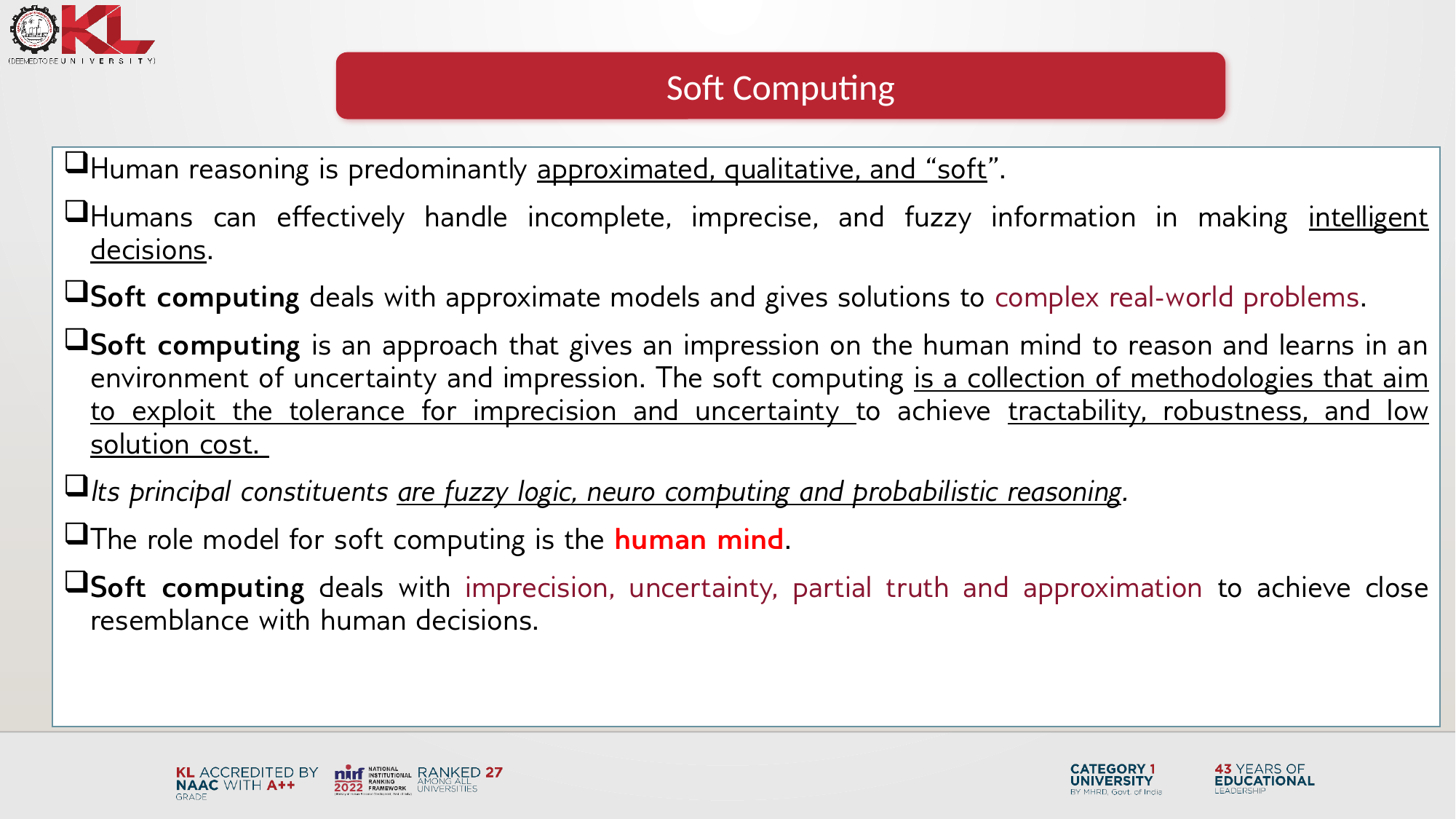

Soft Computing
Human reasoning is predominantly approximated, qualitative, and “soft”.
Humans can effectively handle incomplete, imprecise, and fuzzy information in making intelligent decisions.
Soft computing deals with approximate models and gives solutions to complex real-world problems.
Soft computing is an approach that gives an impression on the human mind to reason and learns in an environment of uncertainty and impression. The soft computing is a collection of methodologies that aim to exploit the tolerance for imprecision and uncertainty to achieve tractability, robustness, and low solution cost.
Its principal constituents are fuzzy logic, neuro computing and probabilistic reasoning.
The role model for soft computing is the human mind.
Soft computing deals with imprecision, uncertainty, partial truth and approximation to achieve close resemblance with human decisions.